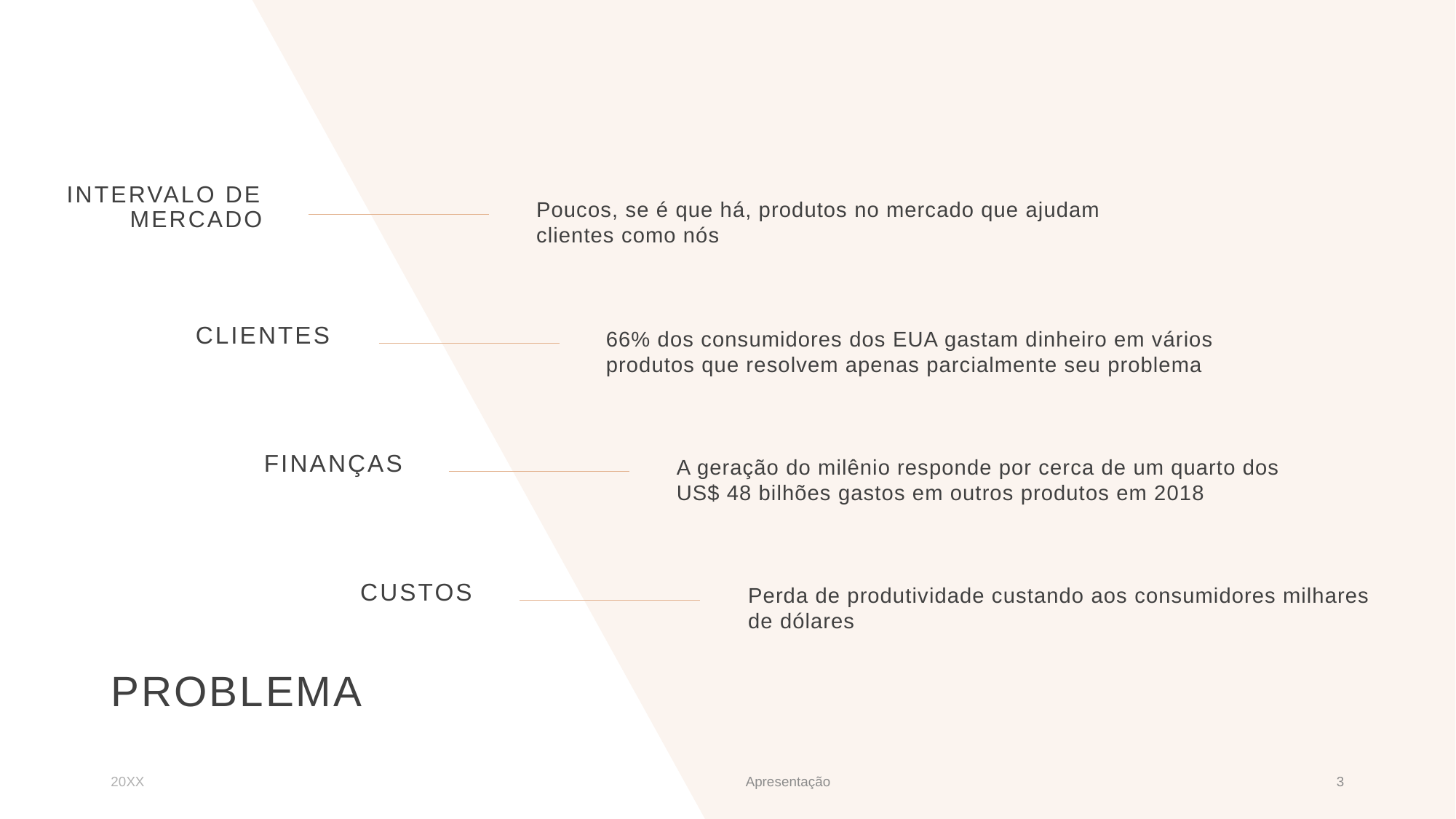

INTERVALO DE MERCADO
Poucos, se é que há, produtos no mercado que ajudam clientes como nós

CLIENTES
66% dos consumidores dos EUA gastam dinheiro em vários produtos que resolvem apenas parcialmente seu problema

FINANÇAS
A geração do milênio responde por cerca de um quarto dos US$ 48 bilhões gastos em outros produtos em 2018

CUSTOS
Perda de produtividade custando aos consumidores milhares de dólares

# PROBLEMA
20XX
Apresentação
3